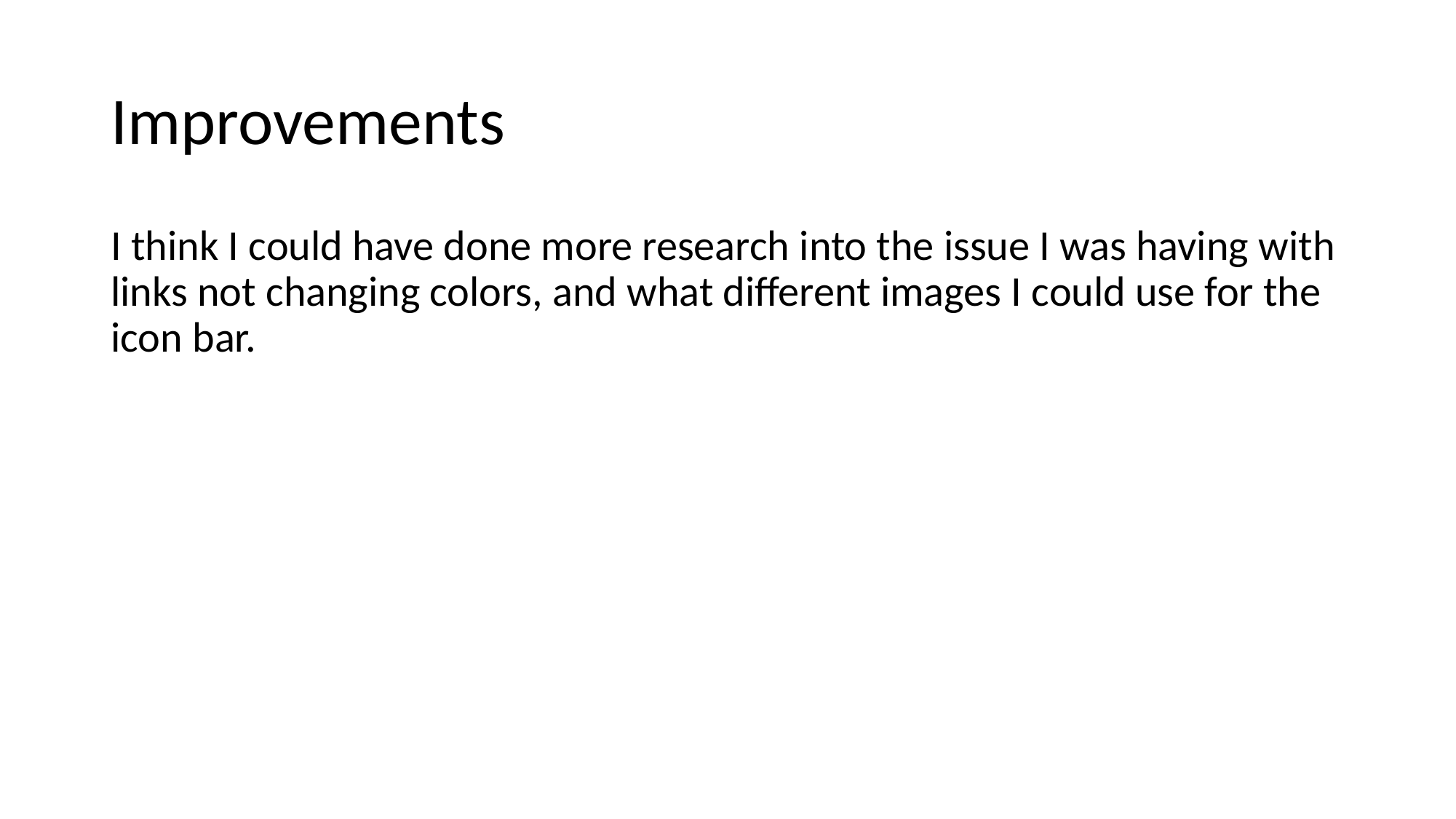

# Improvements
I think I could have done more research into the issue I was having with links not changing colors, and what different images I could use for the icon bar.